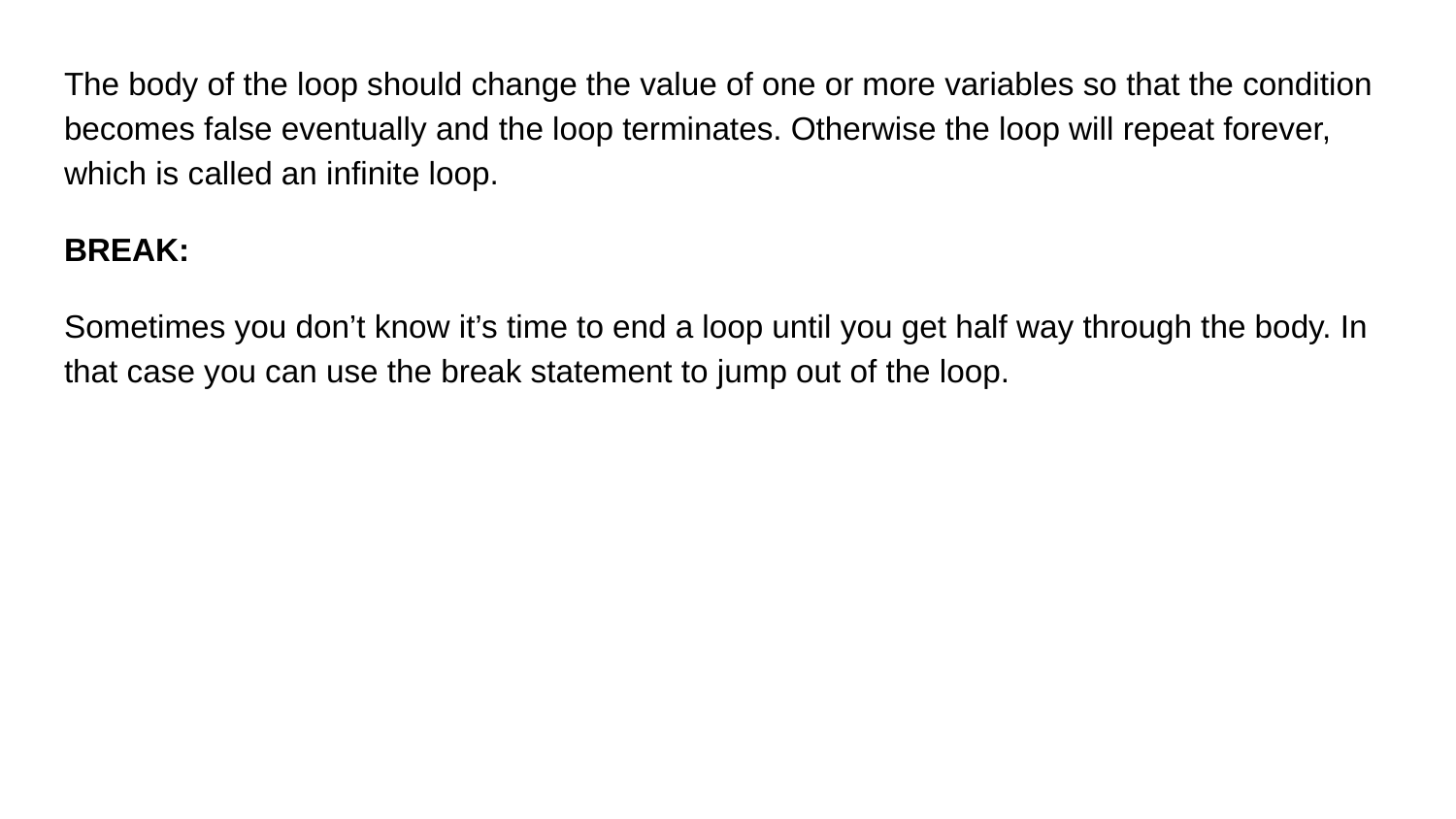

The body of the loop should change the value of one or more variables so that the condition becomes false eventually and the loop terminates. Otherwise the loop will repeat forever, which is called an infinite loop.
BREAK:
Sometimes you don’t know it’s time to end a loop until you get half way through the body. In that case you can use the break statement to jump out of the loop.